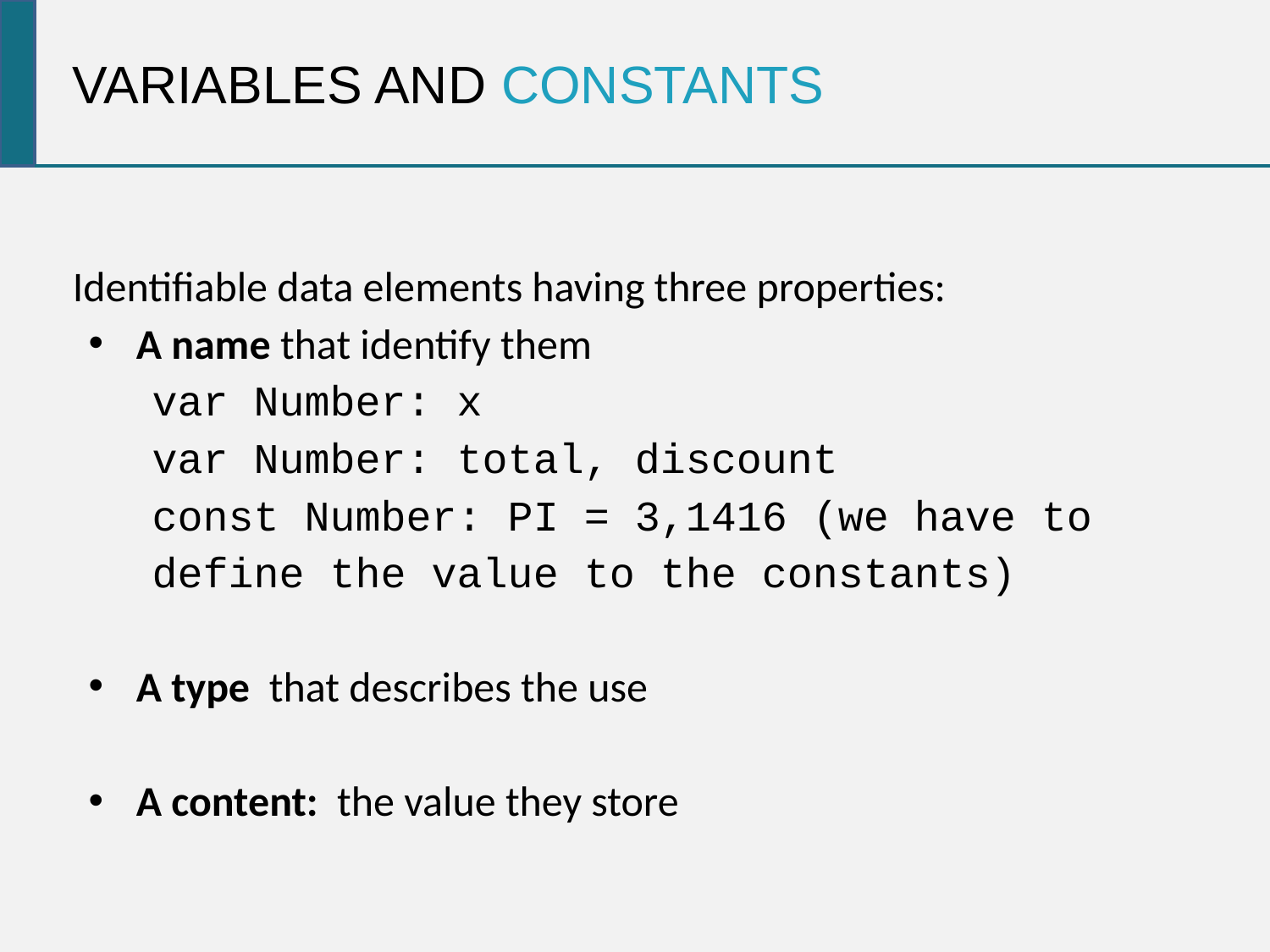

Variables and Constants

Identifiable data elements having three properties:
A name that identify them
var Number: x
var Number: total, discount
const Number: PI = 3,1416 (we have to
define the value to the constants)

A type  that describes the use

A content:  the value they store